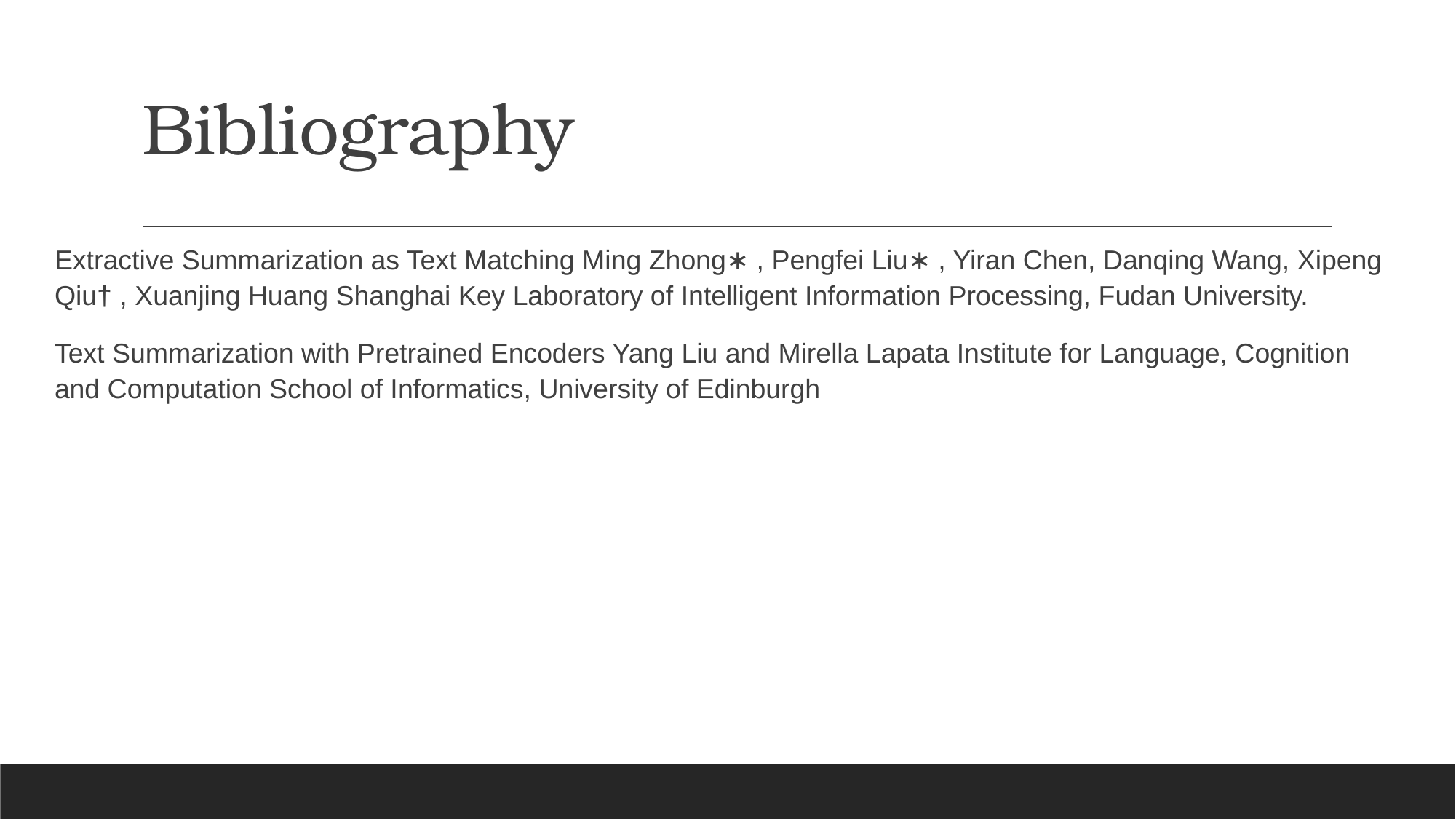

# Bibliography
Extractive Summarization as Text Matching Ming Zhong∗ , Pengfei Liu∗ , Yiran Chen, Danqing Wang, Xipeng Qiu† , Xuanjing Huang Shanghai Key Laboratory of Intelligent Information Processing, Fudan University.
Text Summarization with Pretrained Encoders Yang Liu and Mirella Lapata Institute for Language, Cognition and Computation School of Informatics, University of Edinburgh